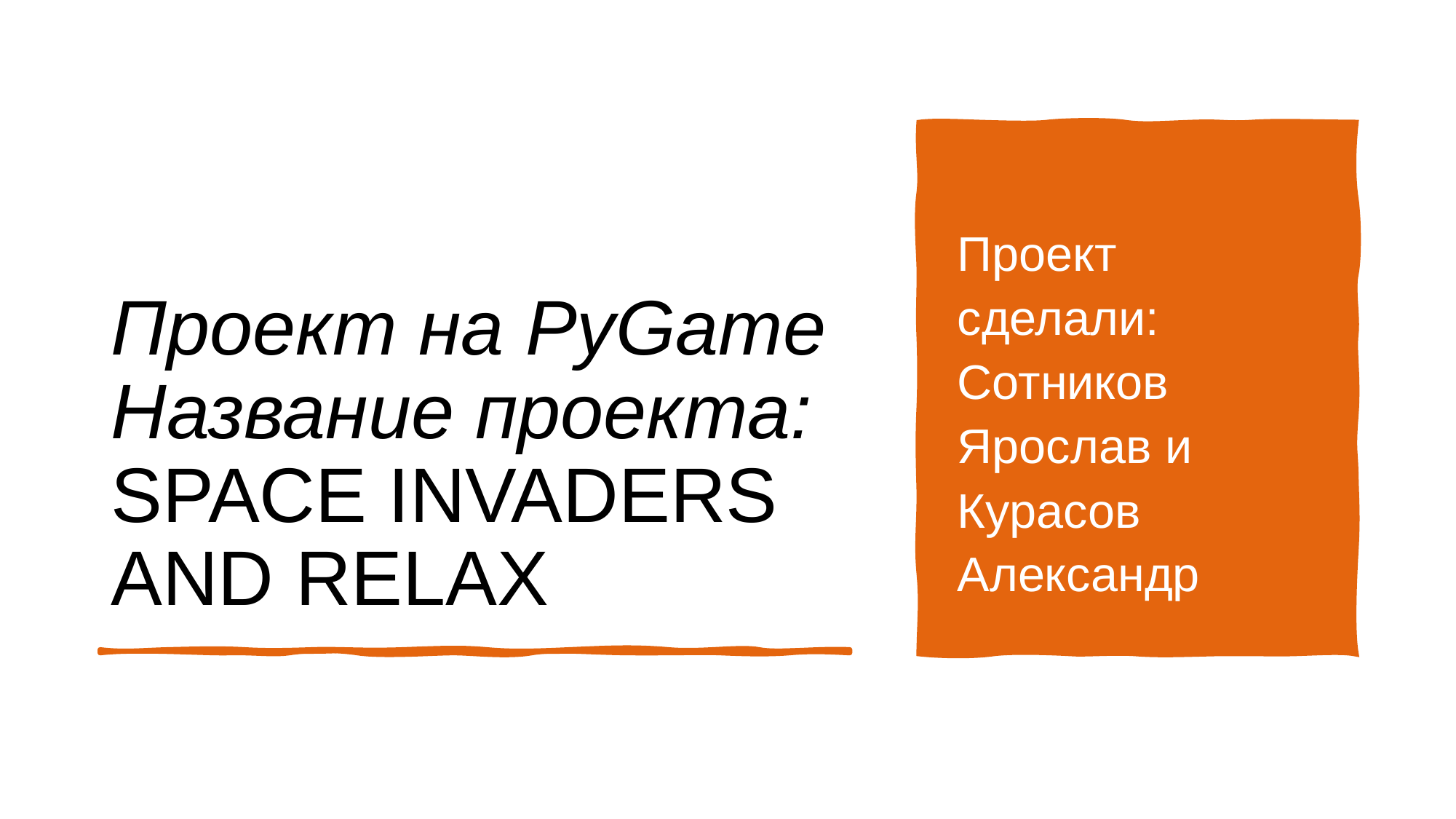

# Проект на PyGame Название проекта: SPACE INVADERS AND RELAX
Проект сделали: Сотников Ярослав и Курасов Александр